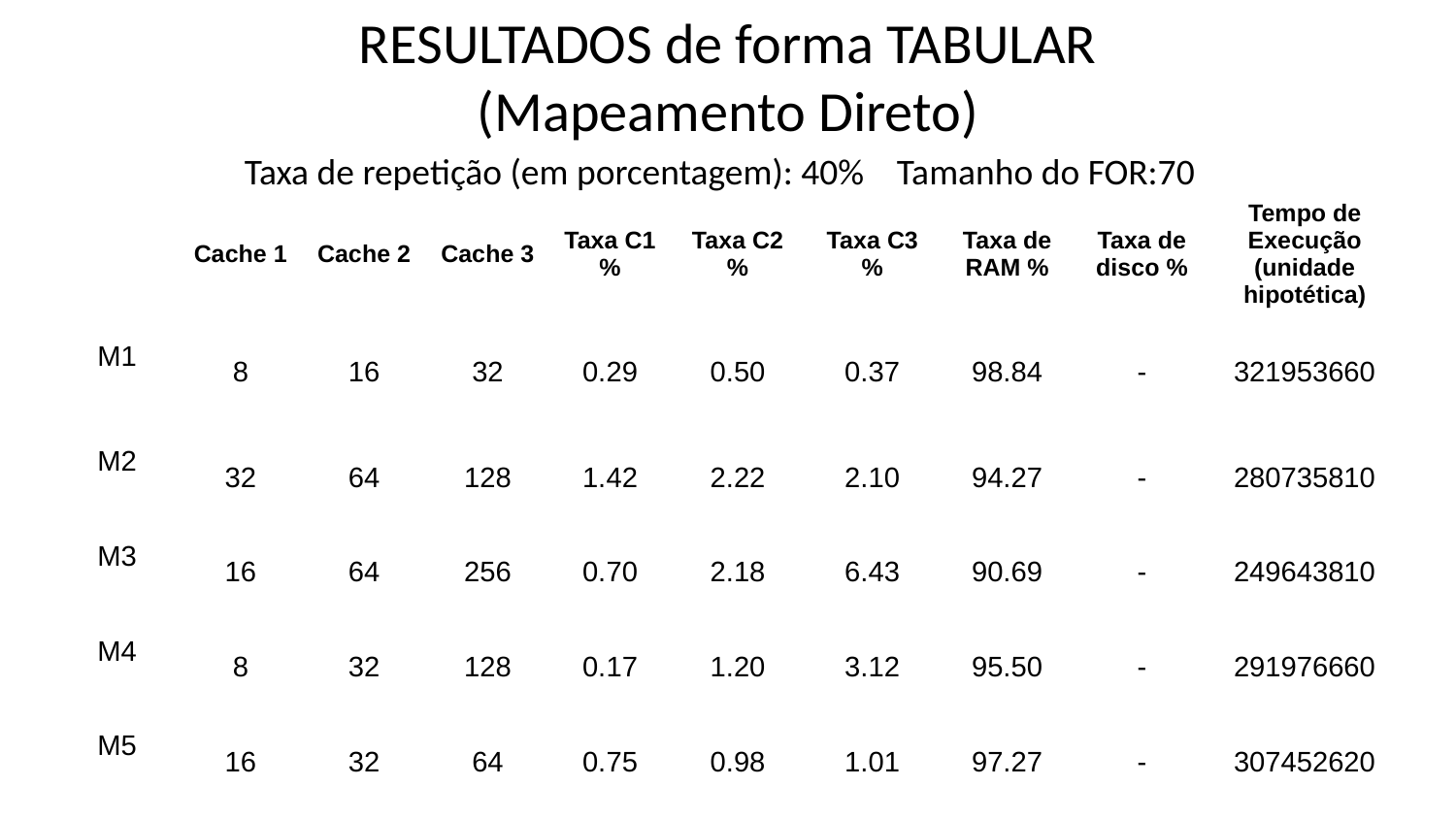

# RESULTADOS de forma TABULAR (Mapeamento Direto)
Taxa de repetição (em porcentagem): 40%    Tamanho do FOR:70
|  | Cache 1 | Cache 2 | Cache 3 | Taxa C1 % | Taxa C2 % | Taxa C3 % | Taxa de RAM % | Taxa de disco % | Tempo de Execução (unidade hipotética) |
| --- | --- | --- | --- | --- | --- | --- | --- | --- | --- |
| M1 | 8 | 16 | 32 | 0.29 | 0.50 | 0.37 | 98.84 | - | 321953660 |
| M2 | 32 | 64 | 128 | 1.42 | 2.22 | 2.10 | 94.27 | - | 280735810 |
| M3 | 16 | 64 | 256 | 0.70 | 2.18 | 6.43 | 90.69 | - | 249643810 |
| M4 | 8 | 32 | 128 | 0.17 | 1.20 | 3.12 | 95.50 | - | 291976660 |
| M5 | 16 | 32 | 64 | 0.75 | 0.98 | 1.01 | 97.27 | - | 307452620 |